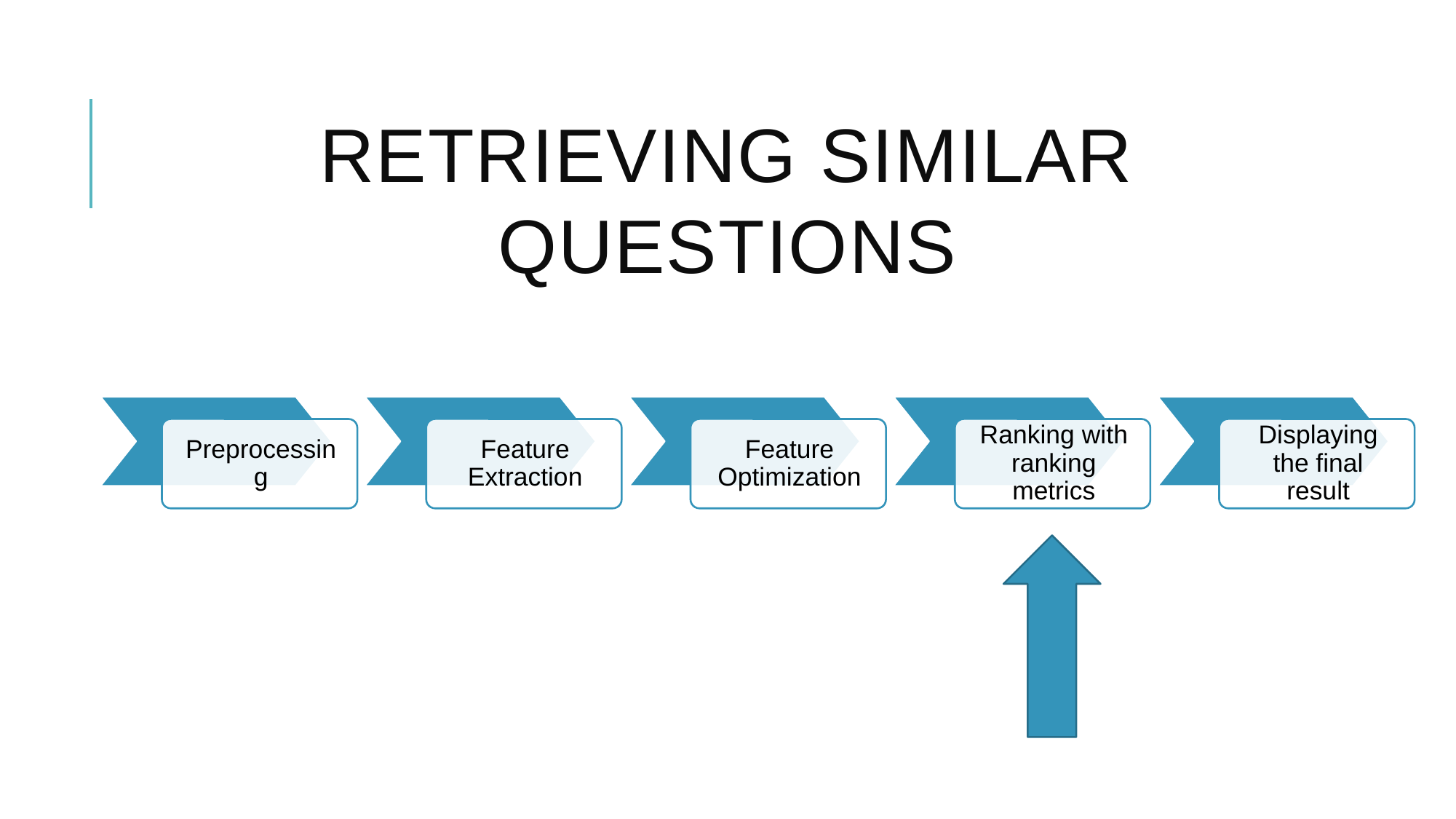

Retrieving Similar Questions
Preprocessing
Feature Extraction
Feature Optimization
Ranking with ranking metrics
Displaying the final result